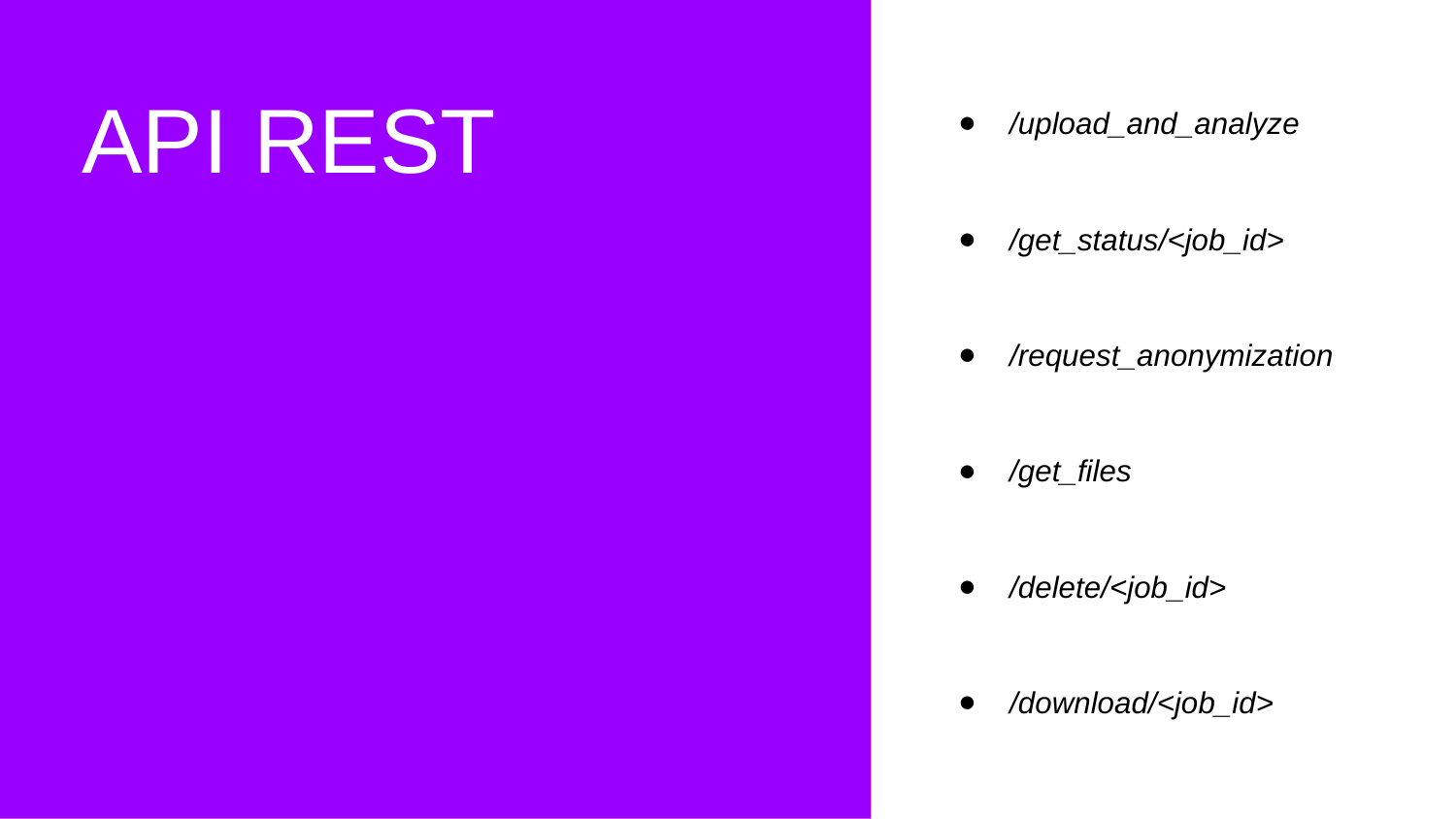

/upload_and_analyze

/get_status/<job_id>

/request_anonymization

/get_files

/delete/<job_id>

/download/<job_id>
# API REST